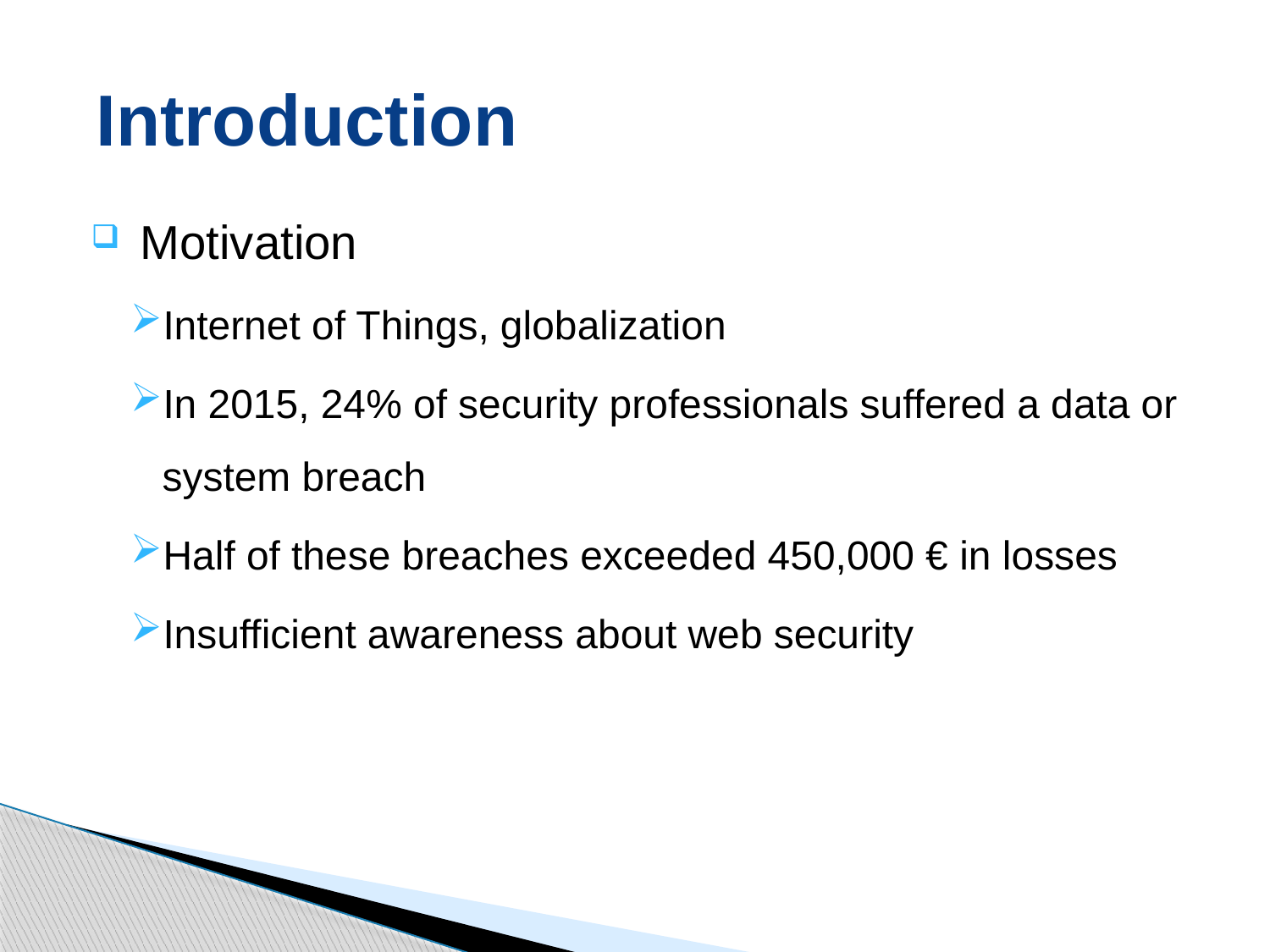

# Introduction
 Motivation
Internet of Things, globalization
In 2015, 24% of security professionals suffered a data or system breach
Half of these breaches exceeded 450,000 € in losses
Insufficient awareness about web security